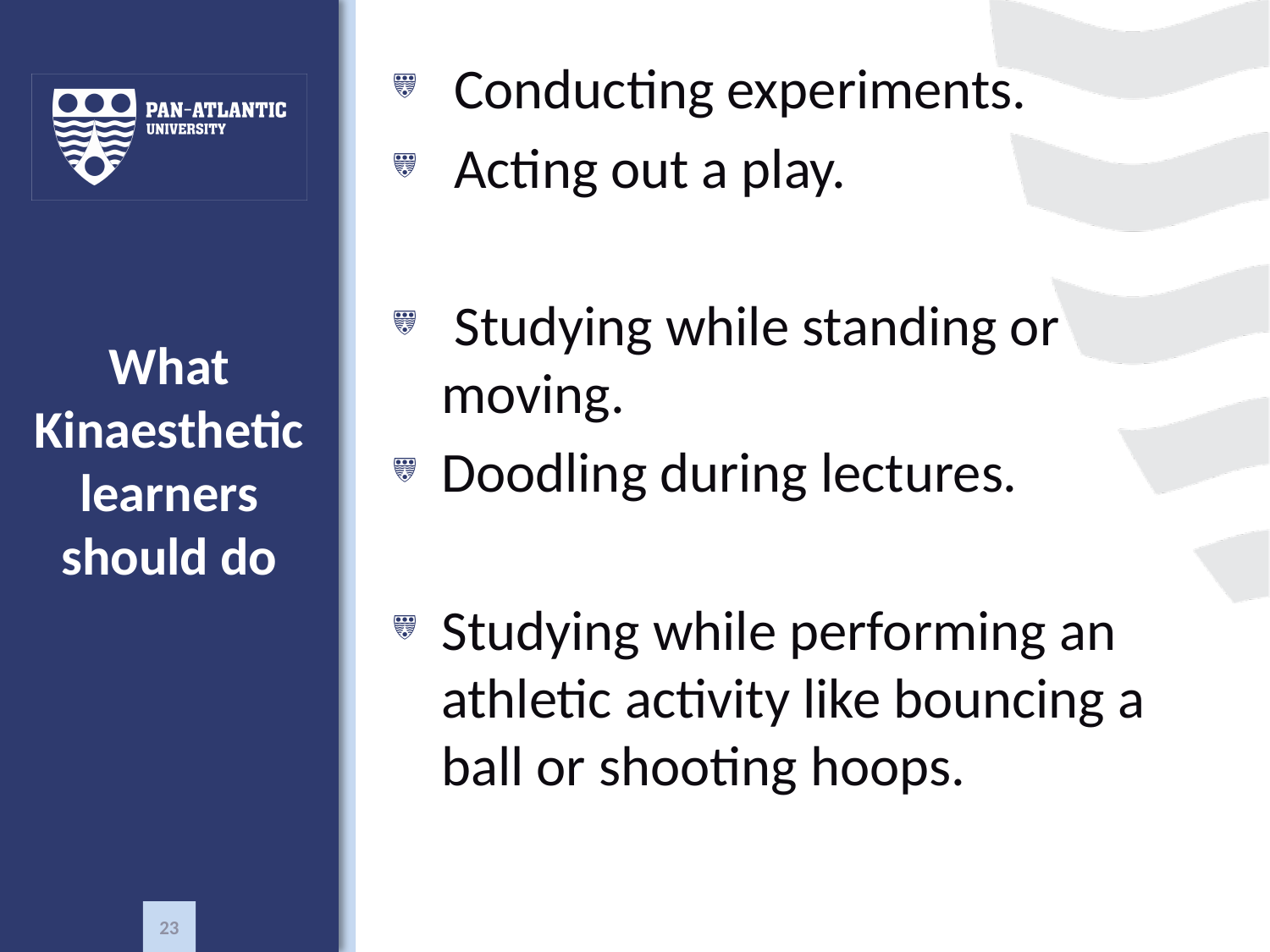

Conducting experiments.
 Acting out a play.

 Studying while standing or moving.
Doodling during lectures.

Studying while performing an athletic activity like bouncing a ball or shooting hoops.
# What Kinaesthetic learners should do
23